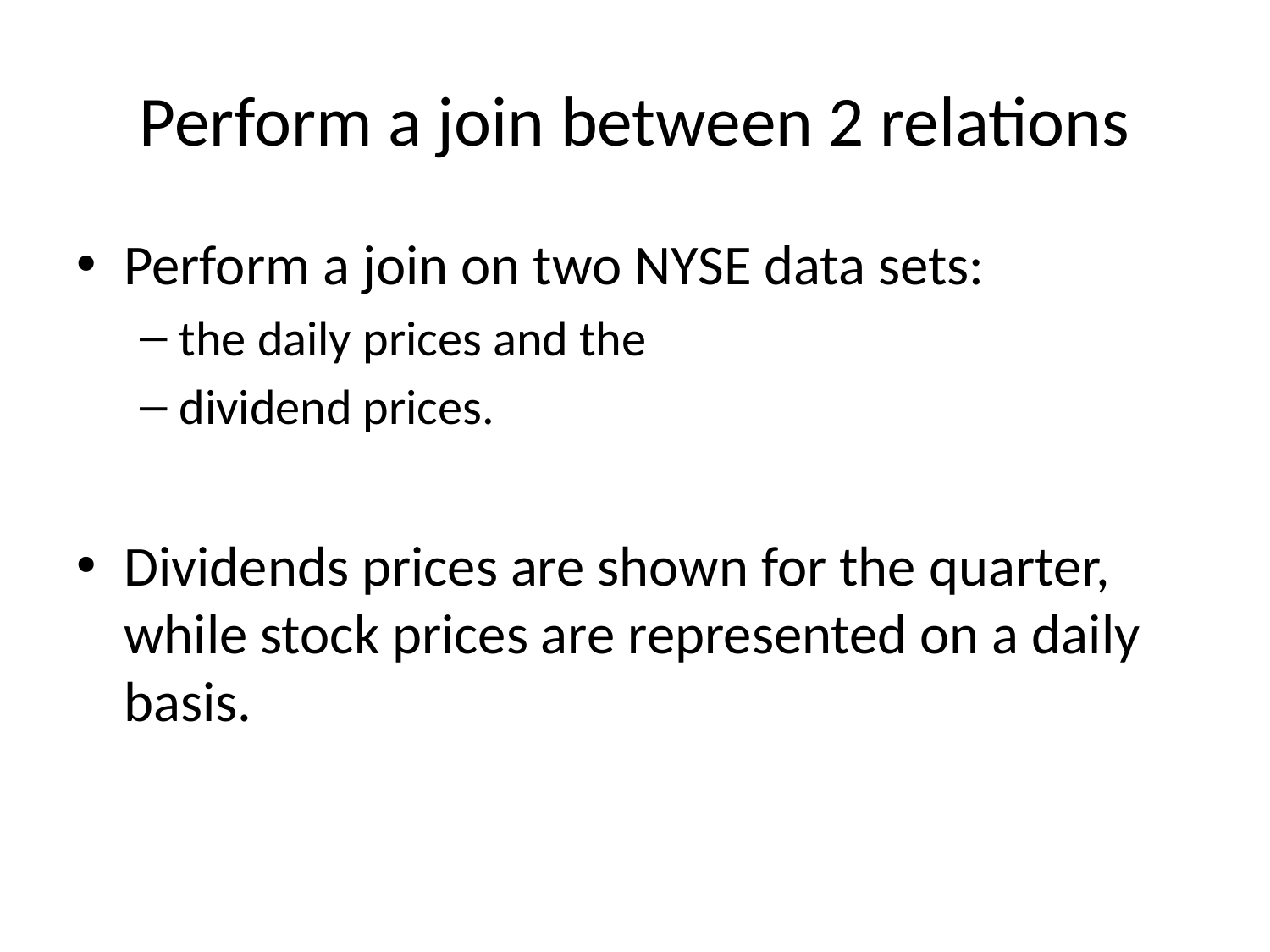

# Perform a join between 2 relations
Perform a join on two NYSE data sets:
the daily prices and the
dividend prices.

Dividends prices are shown for the quarter, while stock prices are represented on a daily basis.